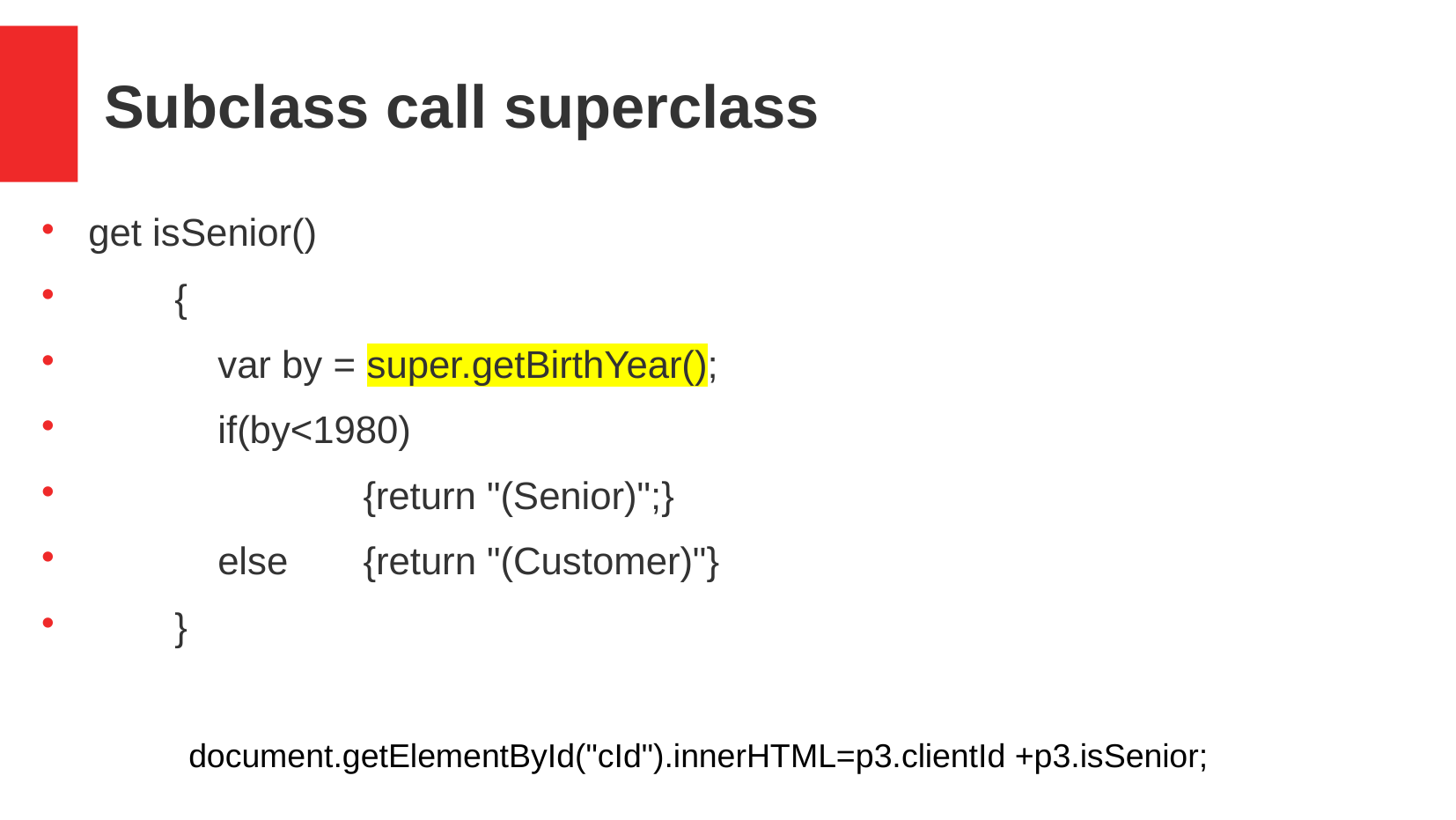

Subclass call superclass
get isSenior()
        {
            var by = super.getBirthYear();
            if(by<1980)
                	 {return "(Senior)";}
            else	 {return "(Customer)"}
        }
document.getElementById("cId").innerHTML=p3.clientId +p3.isSenior;